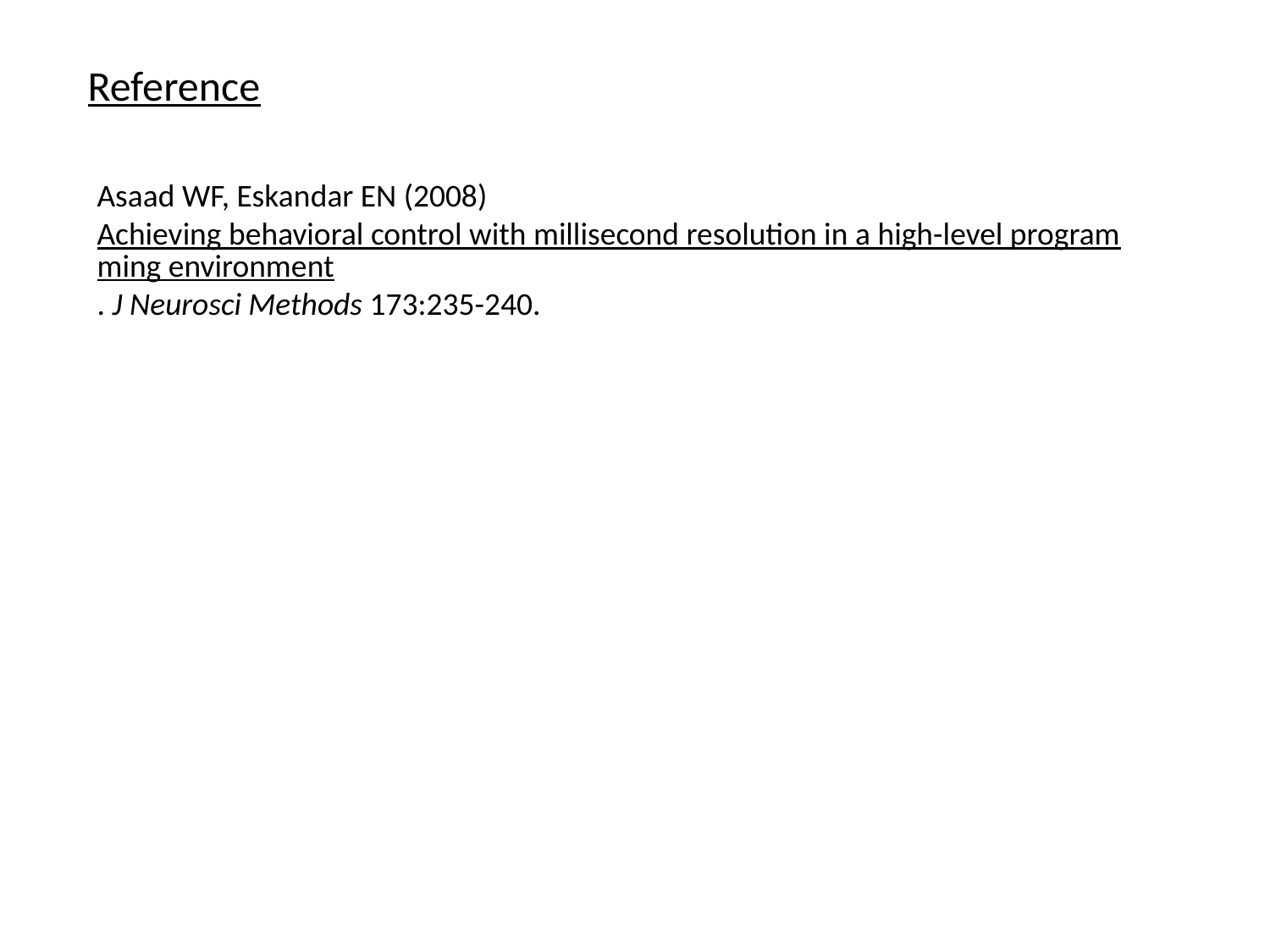

Reference
Asaad WF, Eskandar EN (2008) Achieving behavioral control with millisecond resolution in a high-level programming environment. J Neurosci Methods 173:235-240.